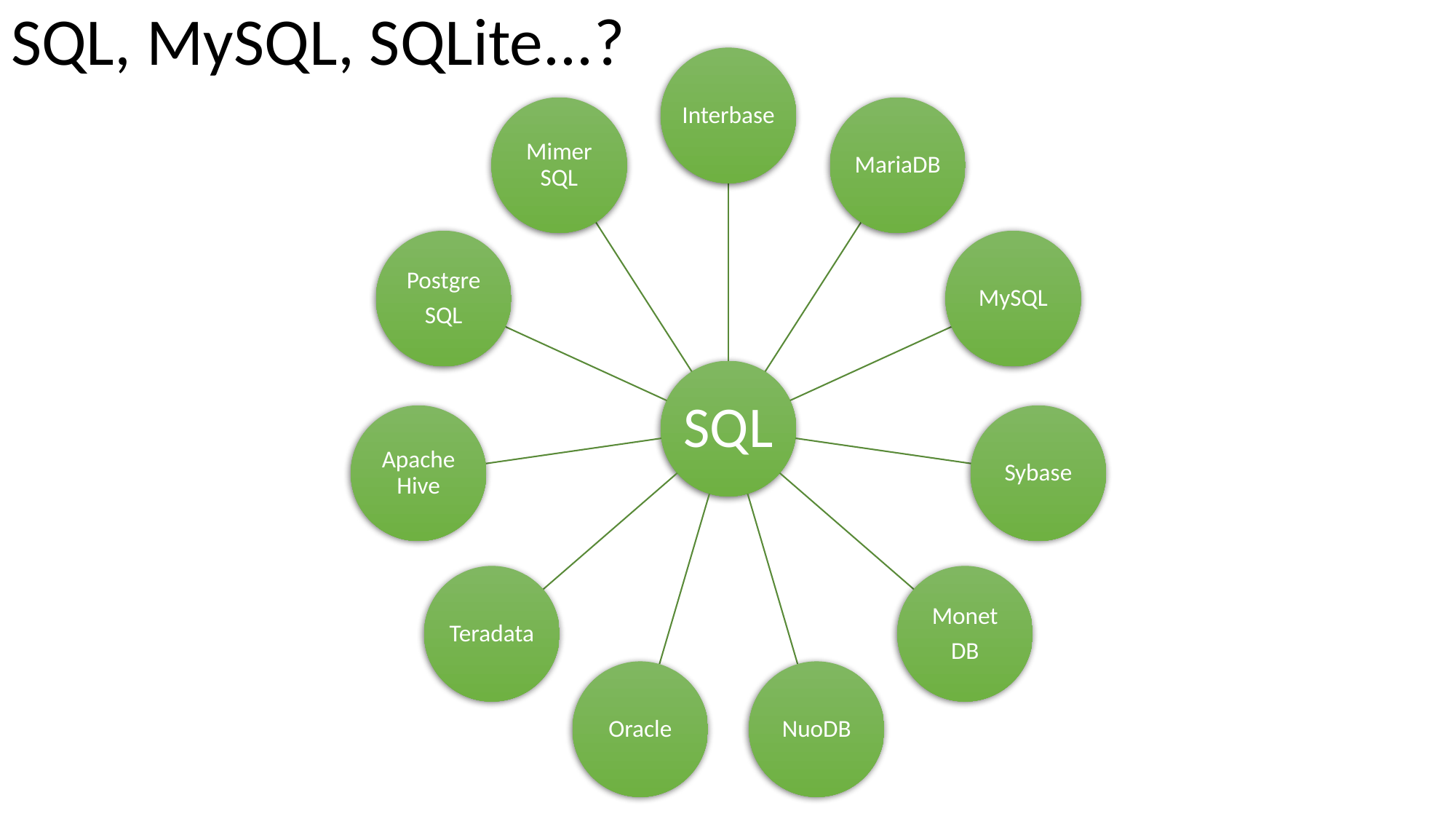

# SQL, MySQL, SQLite...?
SQL

Interbase

MariaDB

MySQL

Sybase

Monet
DB

NuoDB

Oracle

Teradata

Apache Hive

Postgre
SQL

Mimer SQL